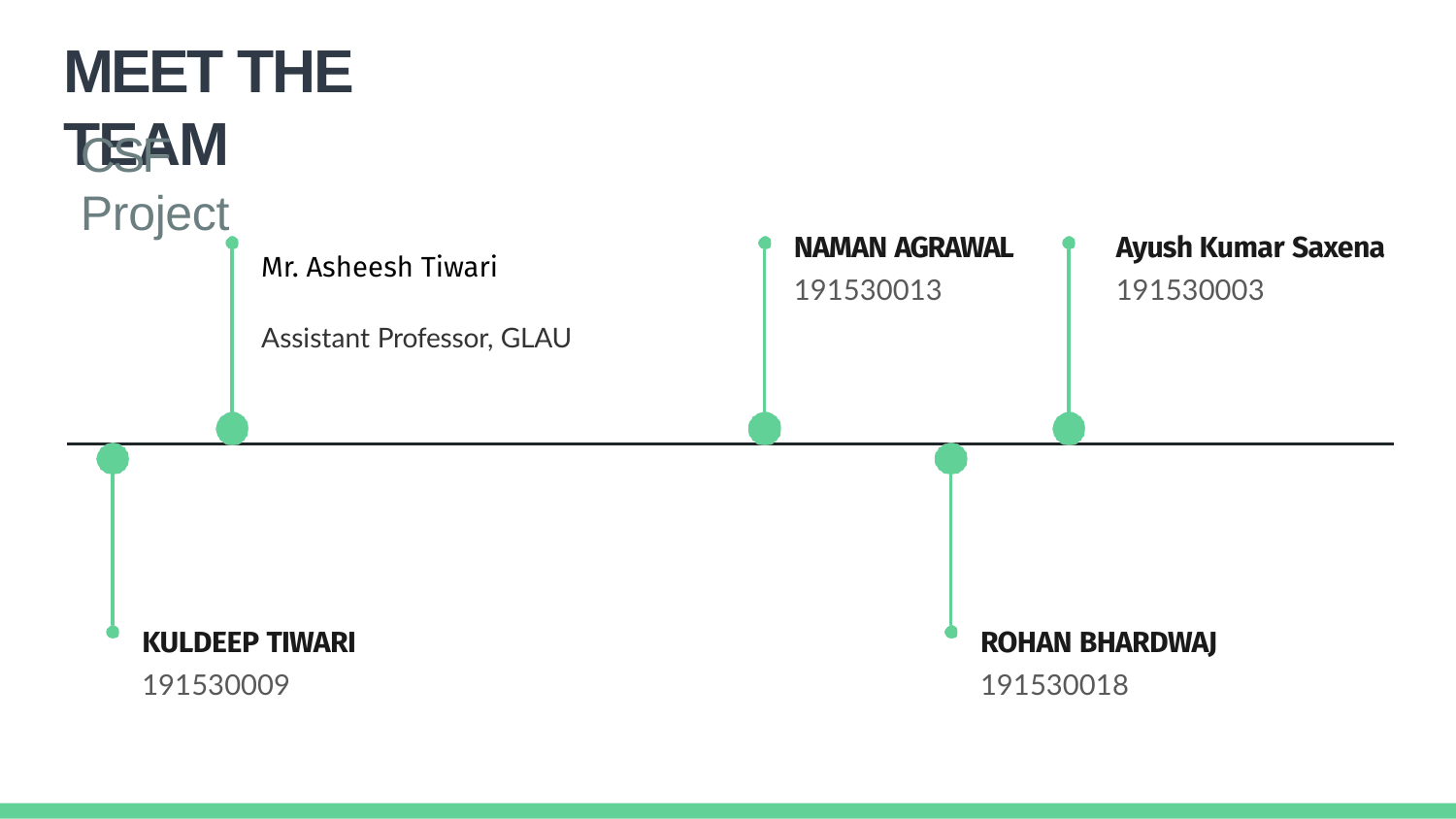

# MEET THE TEAM
CSF Project
NAMAN AGRAWAL
191530013
Ayush Kumar Saxena
191530003

Mr. Asheesh Tiwari
Assistant Professor, GLAU
KULDEEP TIWARI
191530009
ROHAN BHARDWAJ
191530018